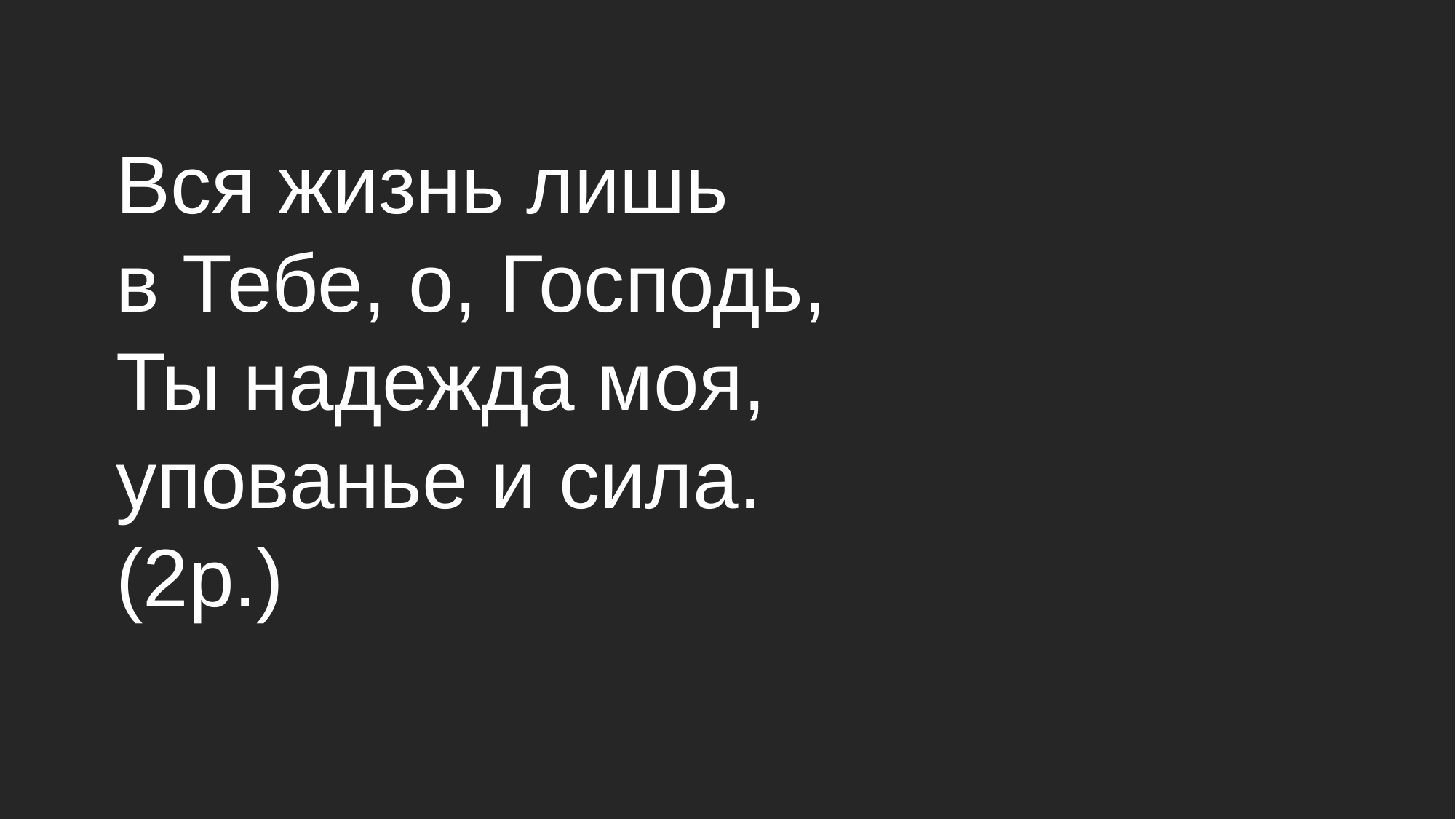

Вся жизнь лишь
в Тебе, о, Господь,
Ты надежда моя,
упованье и сила.
(2р.)